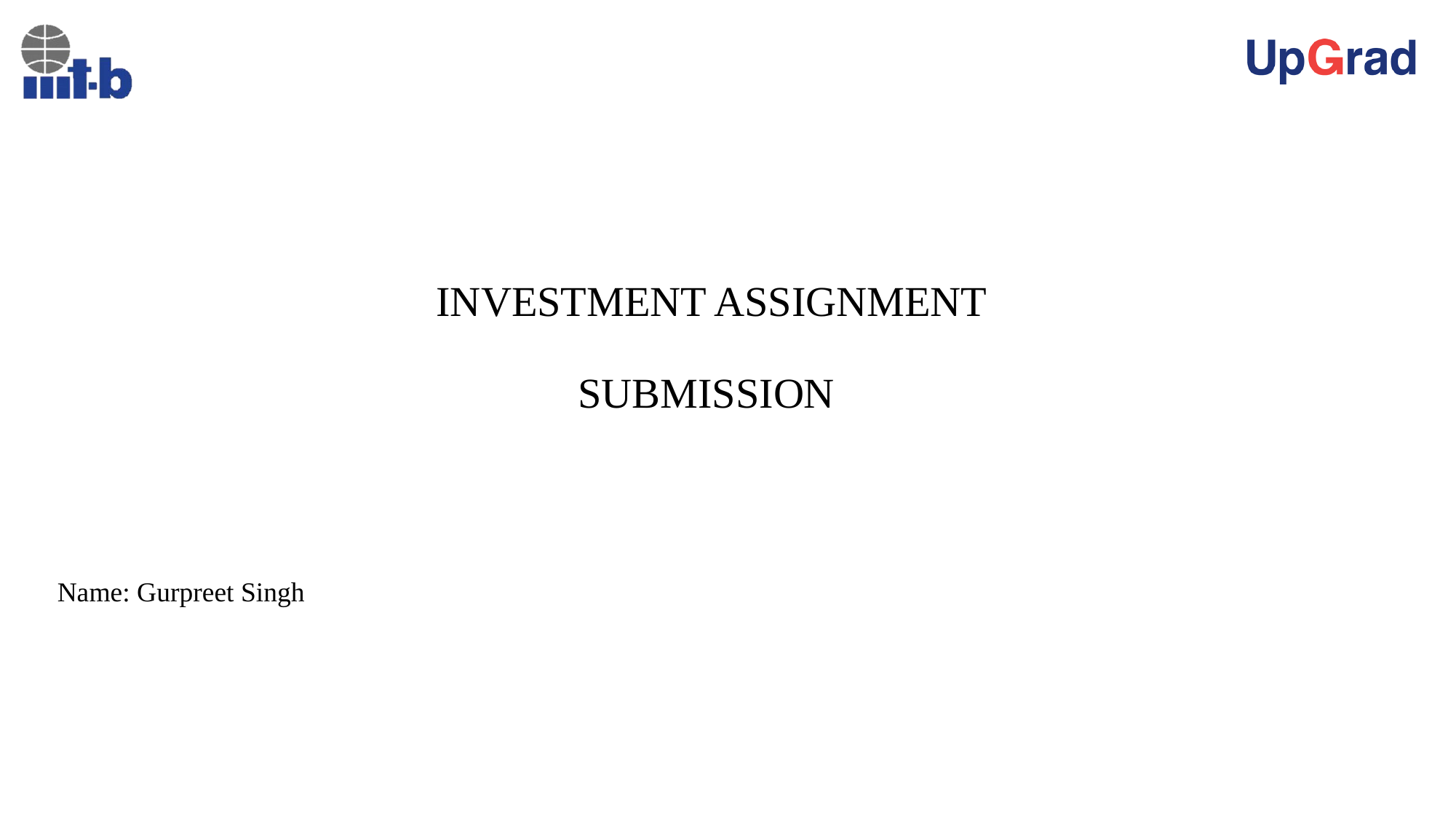

# INVESTMENT ASSIGNMENT SUBMISSION
Name: Gurpreet Singh